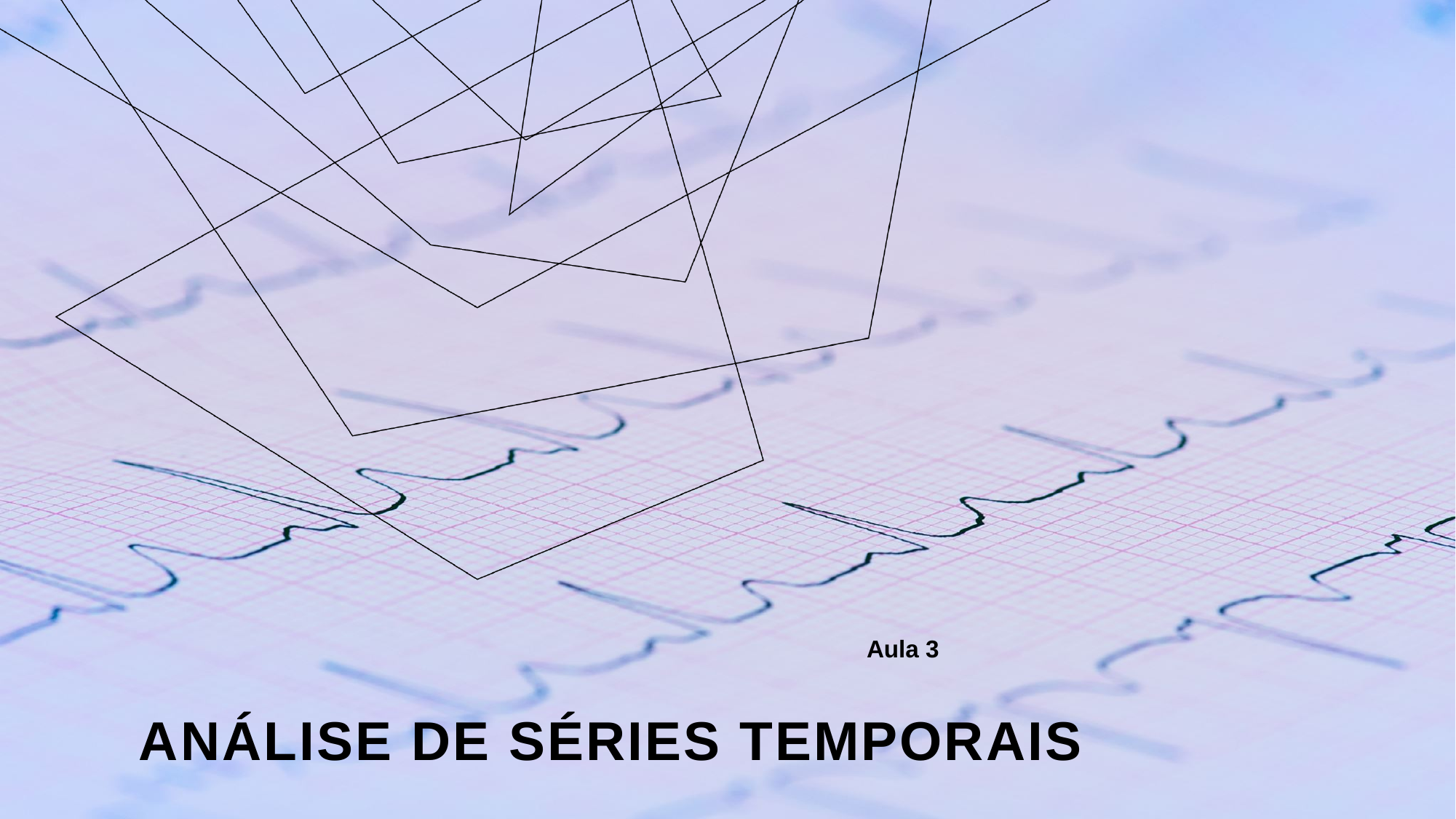

Aula 3
# Análise De Séries Temporais